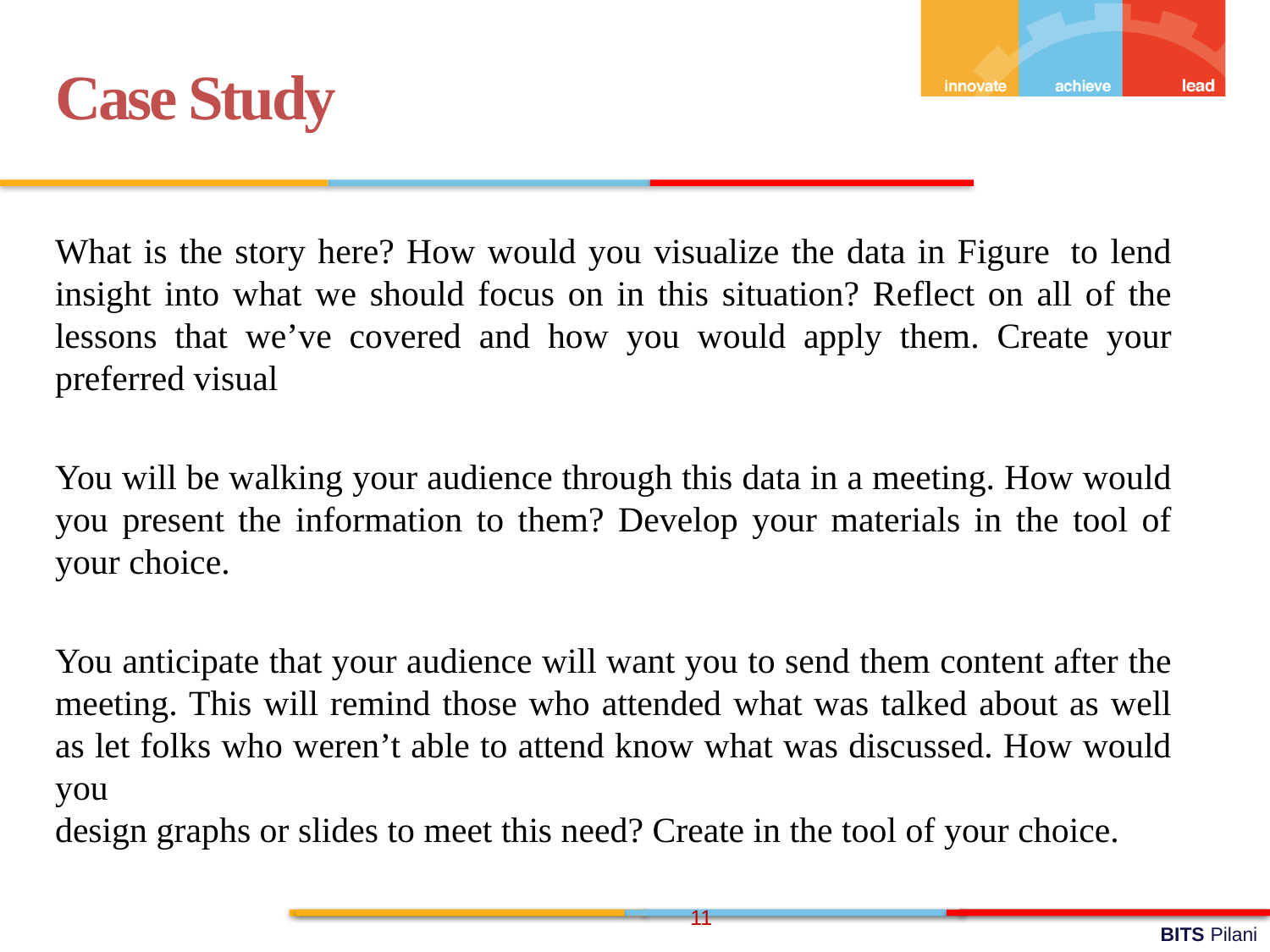

Case Study
What is the story here? How would you visualize the data in Figure  to lend insight into what we should focus on in this situation? Reflect on all of the lessons that we’ve covered and how you would apply them. Create your preferred visual

You will be walking your audience through this data in a meeting. How would you present the information to them? Develop your materials in the tool of your choice.

You anticipate that your audience will want you to send them content after the meeting. This will remind those who attended what was talked about as well as let folks who weren’t able to attend know what was discussed. How would you
design graphs or slides to meet this need? Create in the tool of your choice.
11